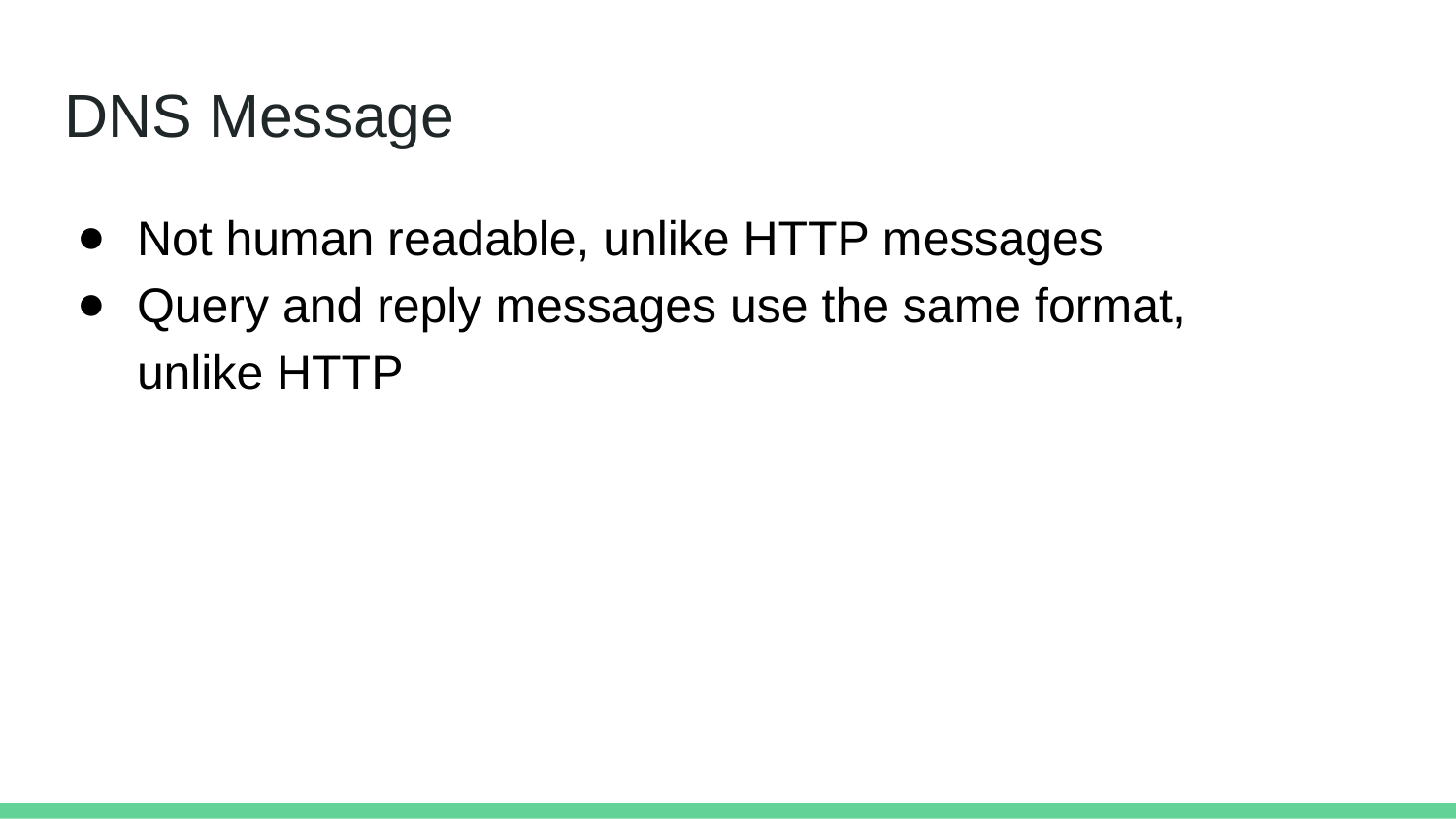

# DNS Message
Not human readable, unlike HTTP messages
Query and reply messages use the same format,
unlike HTTP